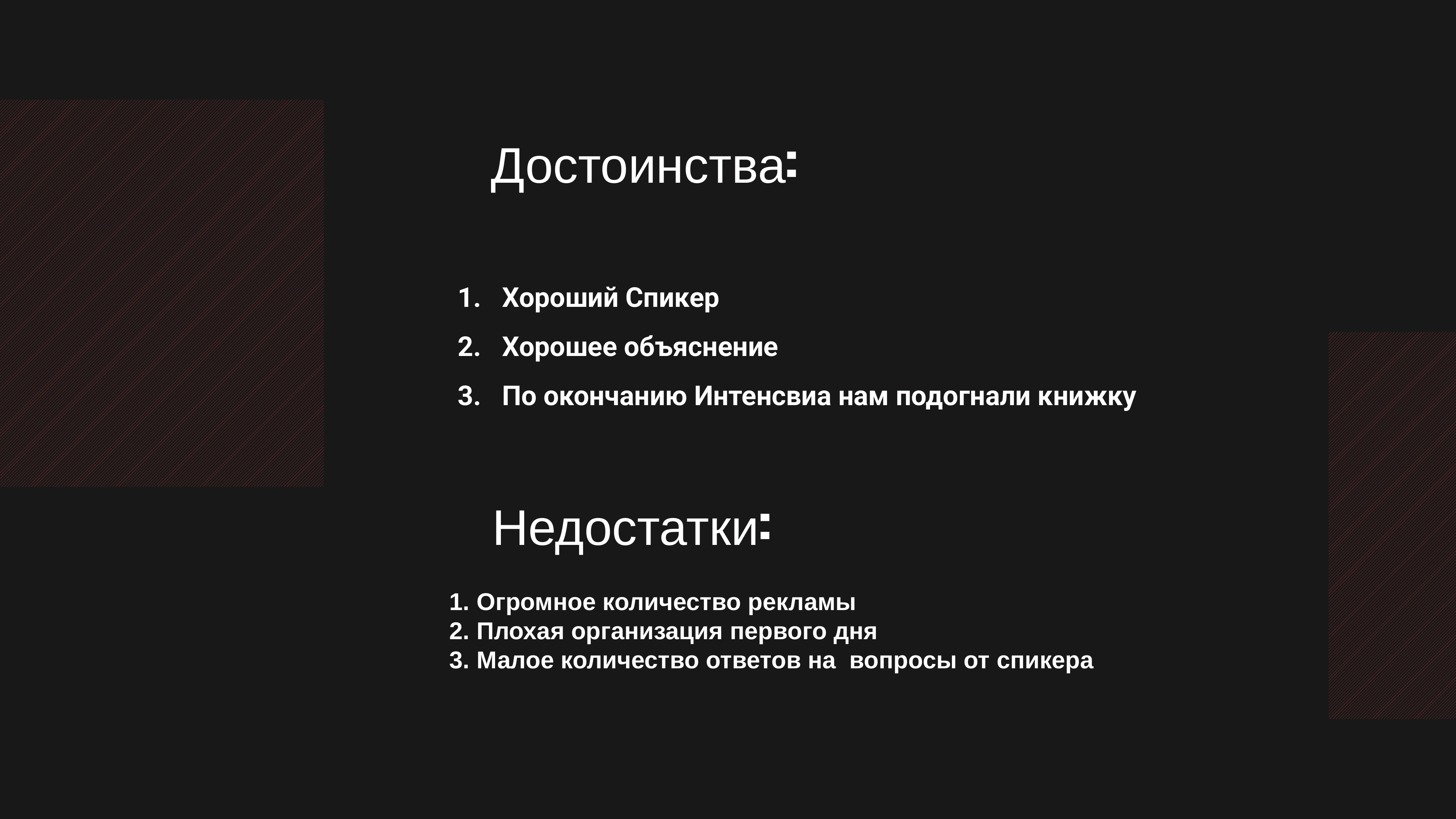

Достоинства:
Хороший Спикер
Хорошее объяснение
По окончанию Интенсвиа нам подогнали книжку

Недостатки:
Огромное количество рекламы
Плохая организация первого дня
Малое количество ответов на  вопросы от спикера